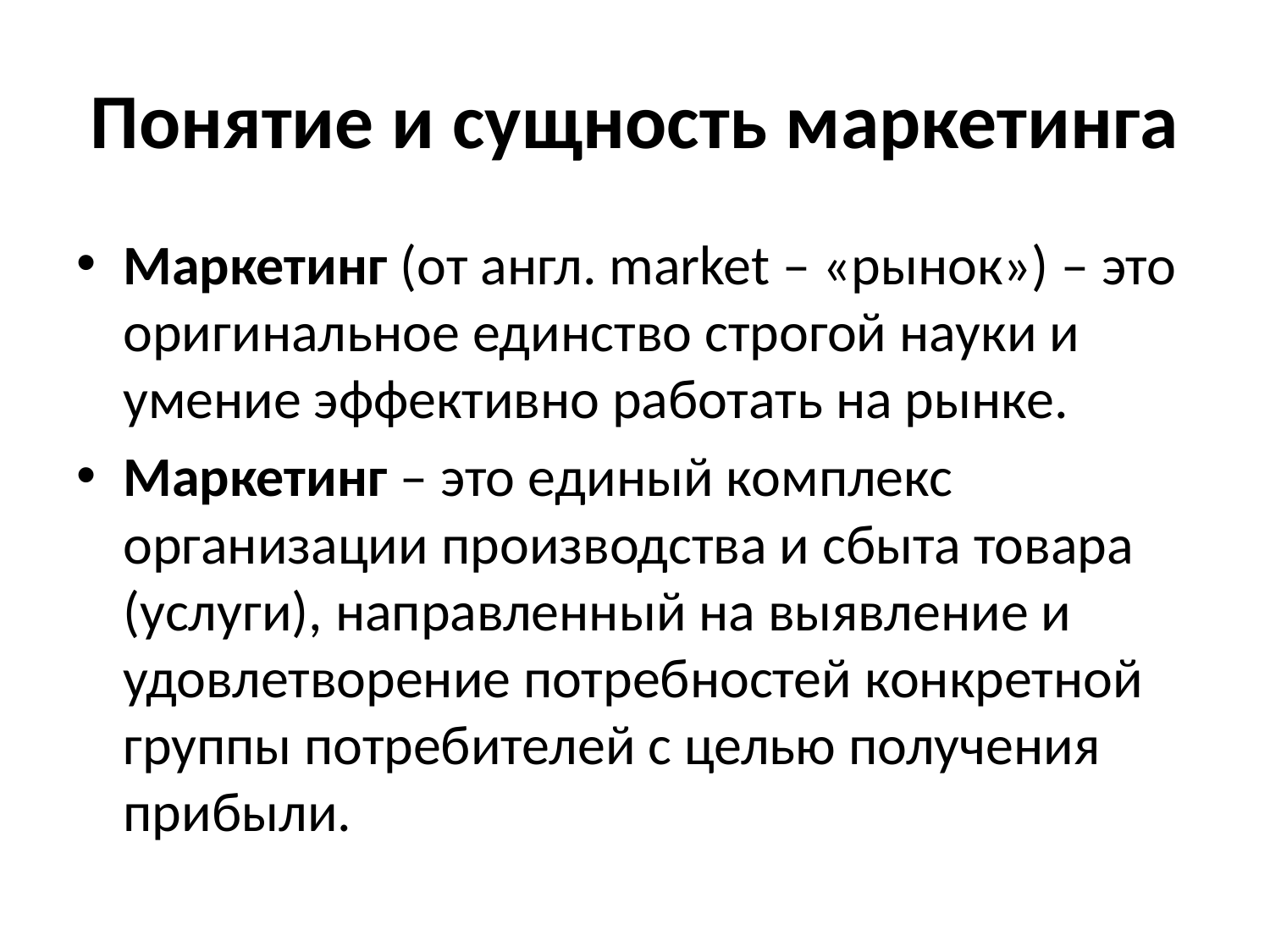

# Понятие и сущность маркетинга
Маркетинг (от англ. market – «рынок») – это оригинальное единство строгой науки и умение эффективно работать на рынке.
Маркетинг – это единый комплекс организации производства и сбыта товара (услуги), направленный на выявление и удовлетворение потребностей конкретной группы потребителей с целью получения прибыли.